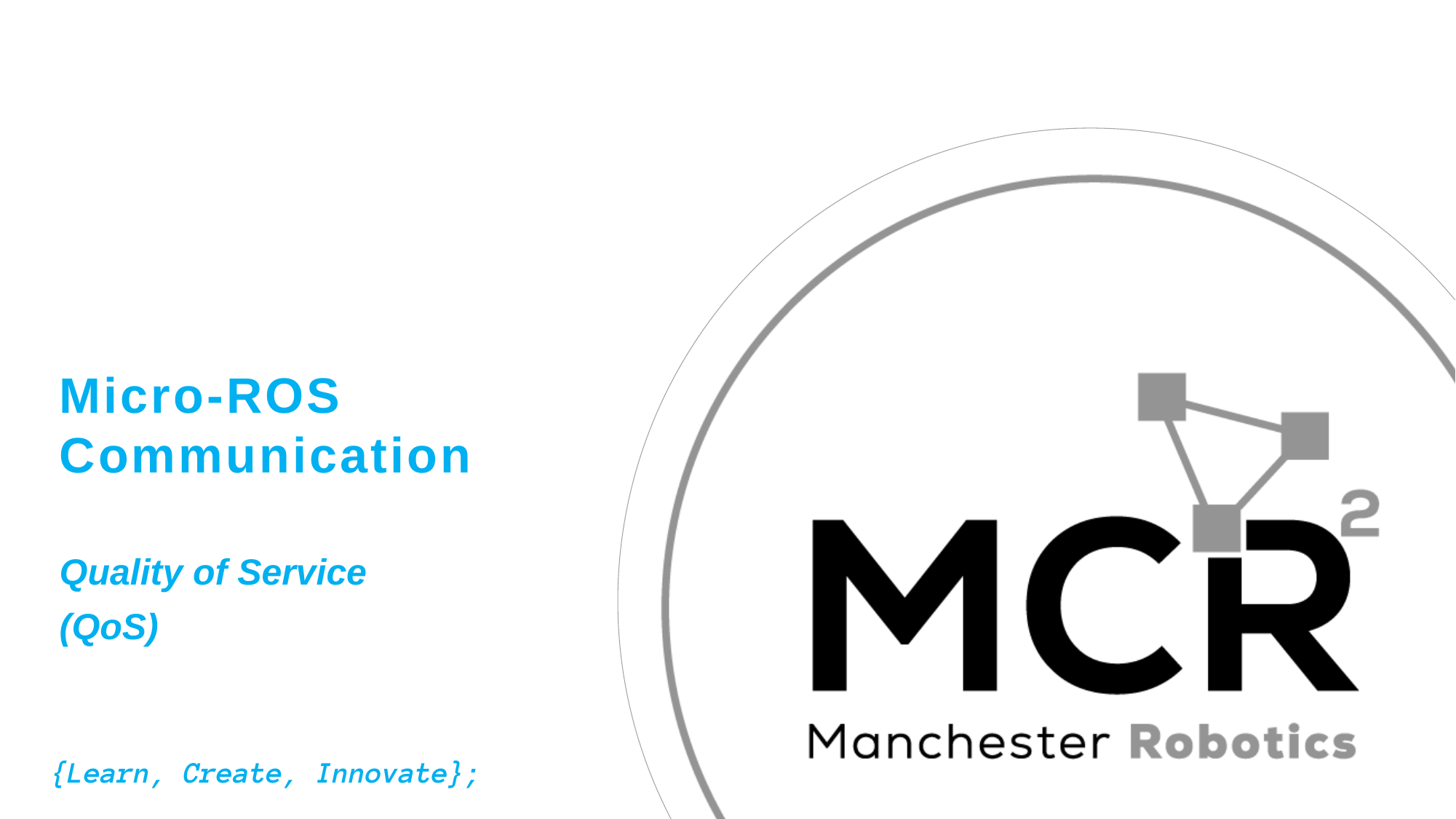

# Micro-ROS Communication
Quality of Service
(QoS)